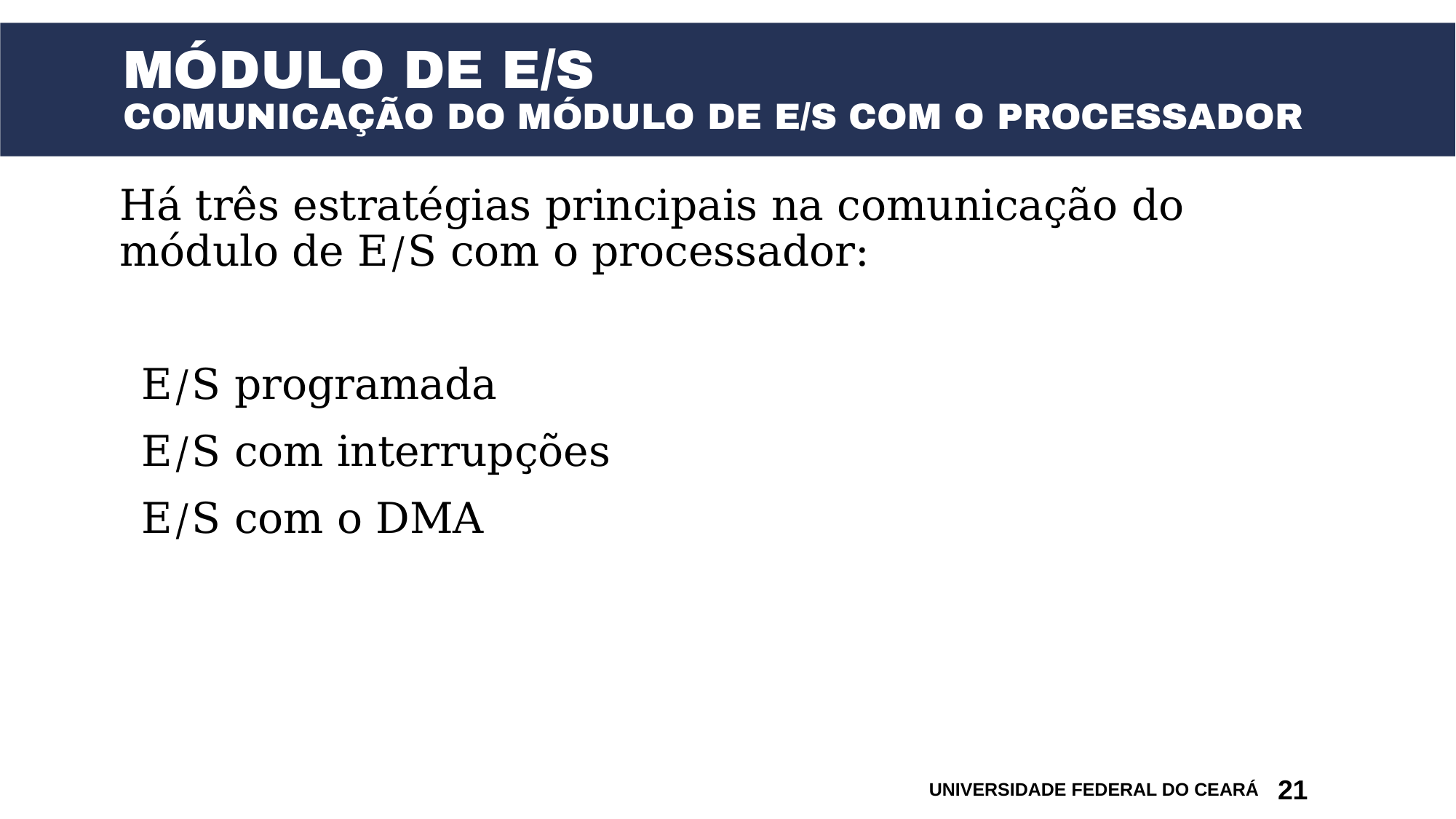

# Módulo de e/s Comunicação do módulo de E/S com o processador
Há três estratégias principais na comunicação do módulo de E/S com o processador:

E/S programada
E/S com interrupções
E/S com o DMA
UNIVERSIDADE FEDERAL DO CEARÁ
21